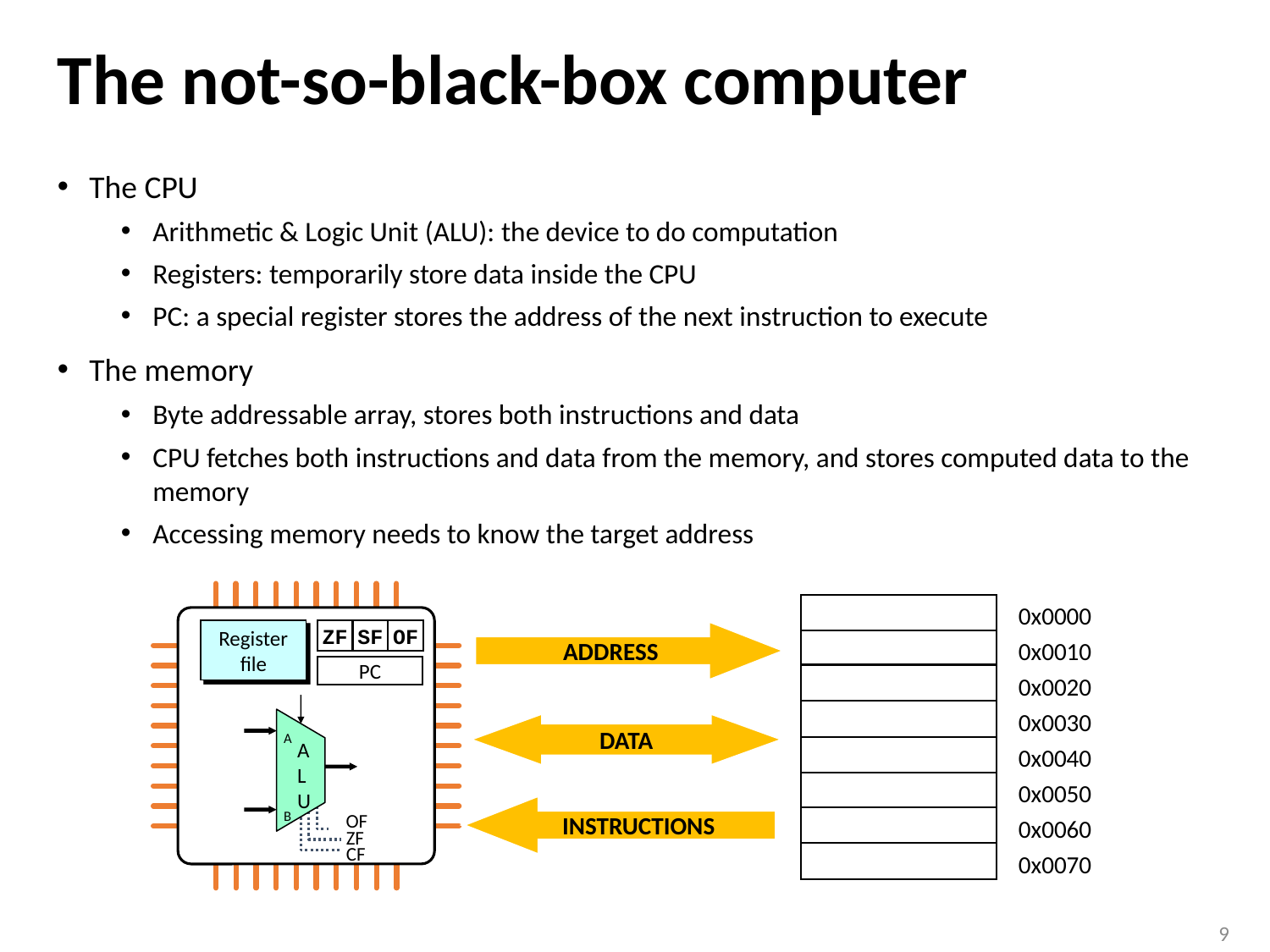

# The not-so-black-box computer
The CPU
Arithmetic & Logic Unit (ALU): the device to do computation
Registers: temporarily store data inside the CPU
PC: a special register stores the address of the next instruction to execute
The memory
Byte addressable array, stores both instructions and data
CPU fetches both instructions and data from the memory, and stores computed data to the memory
Accessing memory needs to know the target address

Register
file
ZF
SF
OF
PC

A
L
U

A
B

OF

ZF
CF
0x0000
0x0010
0x0020
0x0030
0x0040
0x0050
0x0060
0x0070

ADDRESS
DATA
INSTRUCTIONS
9